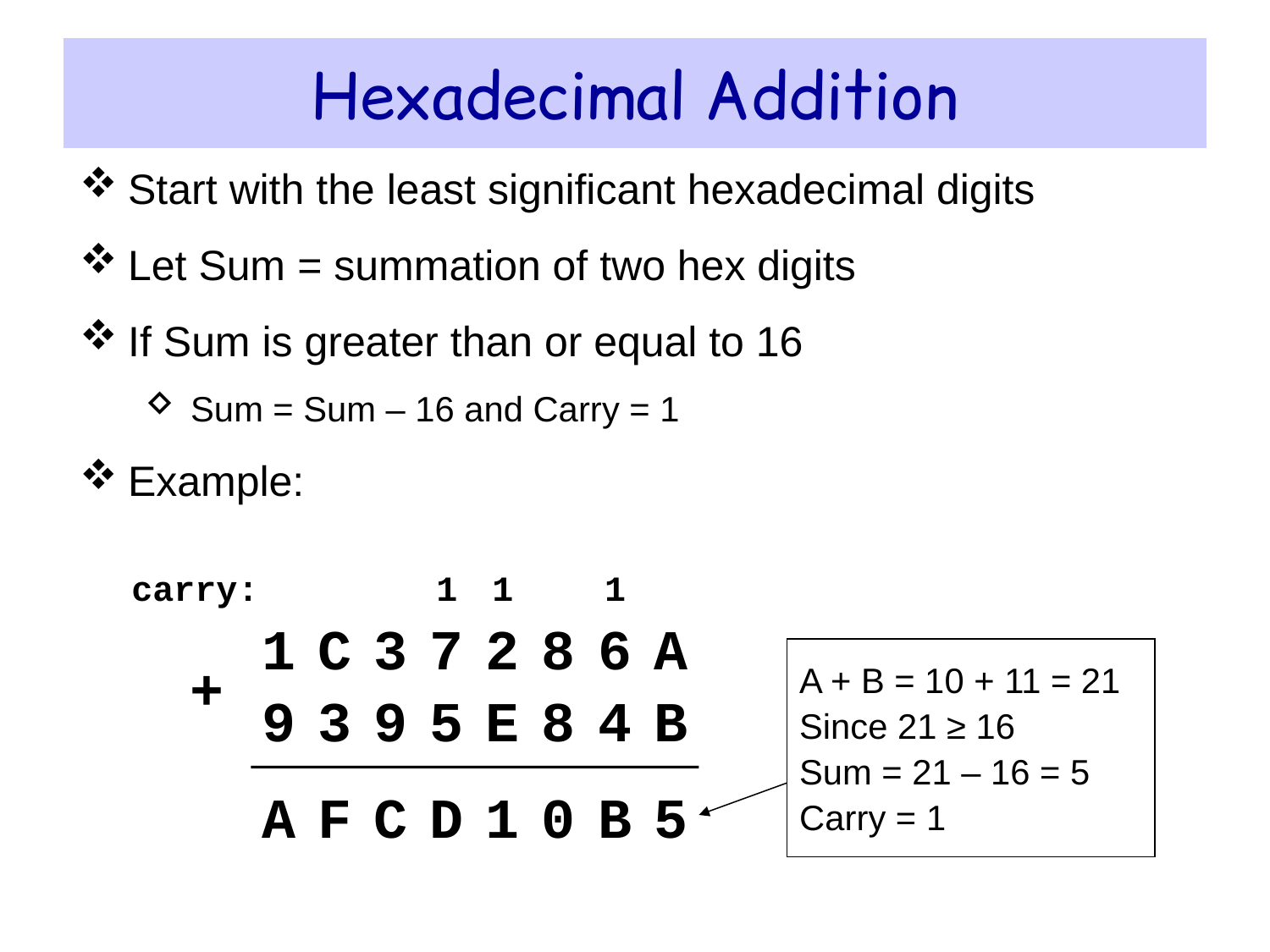

# Hexadecimal Addition
Start with the least significant hexadecimal digits
Let Sum = summation of two hex digits
If Sum is greater than or equal to 16
Sum = Sum – 16 and Carry = 1
Example:
carry:
1

5
1
1
1
0
1
C
3
7
2
8
6
A
+
9
3
9
5
E
8
4
B

A + B = 10 + 11 = 21
Since 21 ≥ 16
Sum = 21 – 16 = 5
Carry = 1
A
F
C
D
B